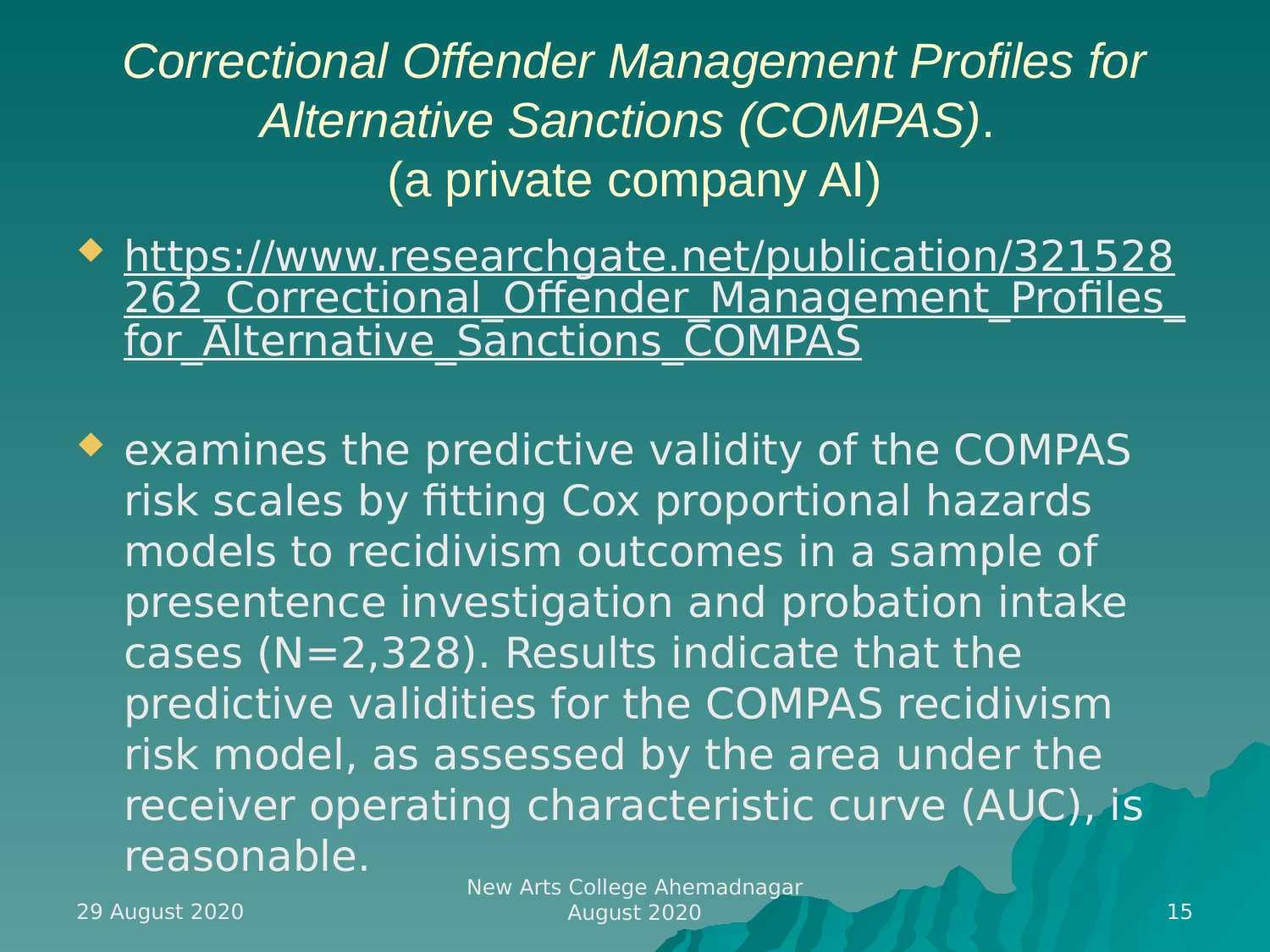

# Correctional Offender Management Profiles for Alternative Sanctions (COMPAS). (a private company AI)
https://www.researchgate.net/publication/321528262_Correctional_Offender_Management_Profiles_for_Alternative_Sanctions_COMPAS
examines the predictive validity of the COMPAS risk scales by fitting Cox proportional hazards models to recidivism outcomes in a sample of presentence investigation and probation intake cases (N=2,328). Results indicate that the predictive validities for the COMPAS recidivism risk model, as assessed by the area under the receiver operating characteristic curve (AUC), is reasonable.
29 August 2020
15
New Arts College Ahemadnagar August 2020